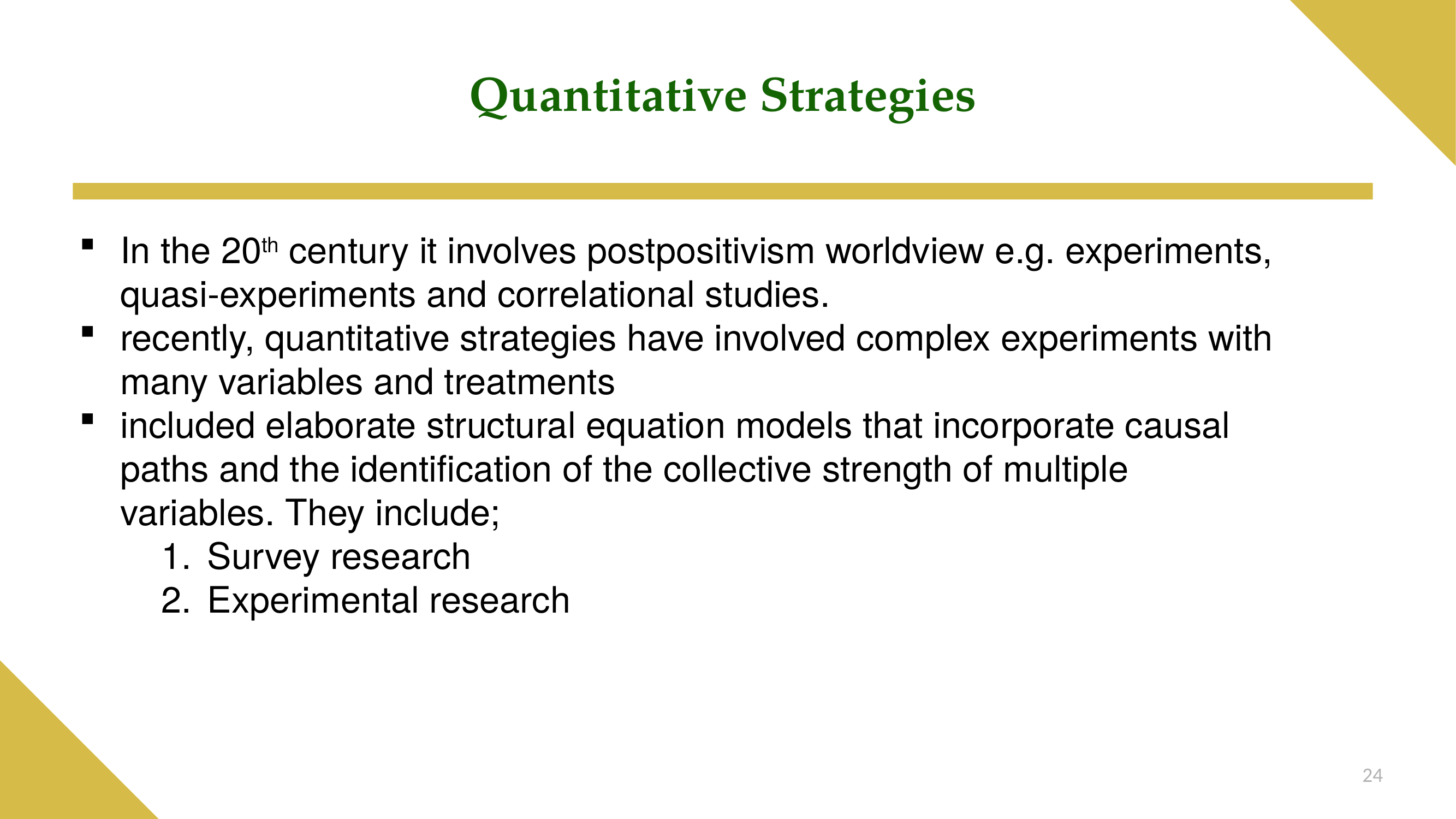

# Quantitative Strategies

In the 20th century it involves postpositivism worldview e.g. experiments, quasi-experiments and correlational studies.
recently, quantitative strategies have involved complex experiments with many variables and treatments
included elaborate structural equation models that incorporate causal paths and the identification of the collective strength of multiple variables. They include;
Survey research
Experimental research

24